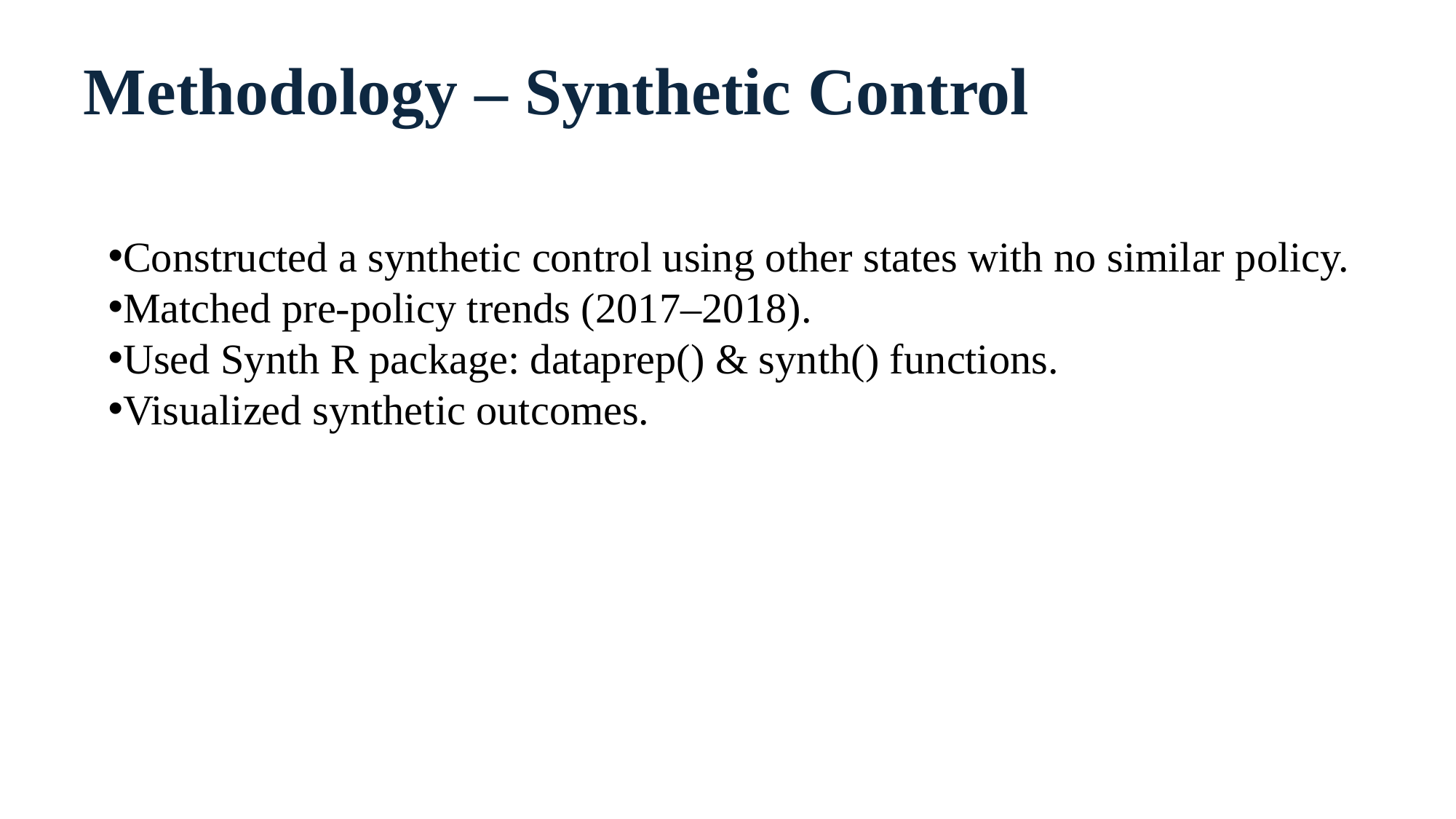

# Methodology – Synthetic Control
Constructed a synthetic control using other states with no similar policy.
Matched pre-policy trends (2017–2018).
Used Synth R package: dataprep() & synth() functions.
Visualized synthetic outcomes.
5